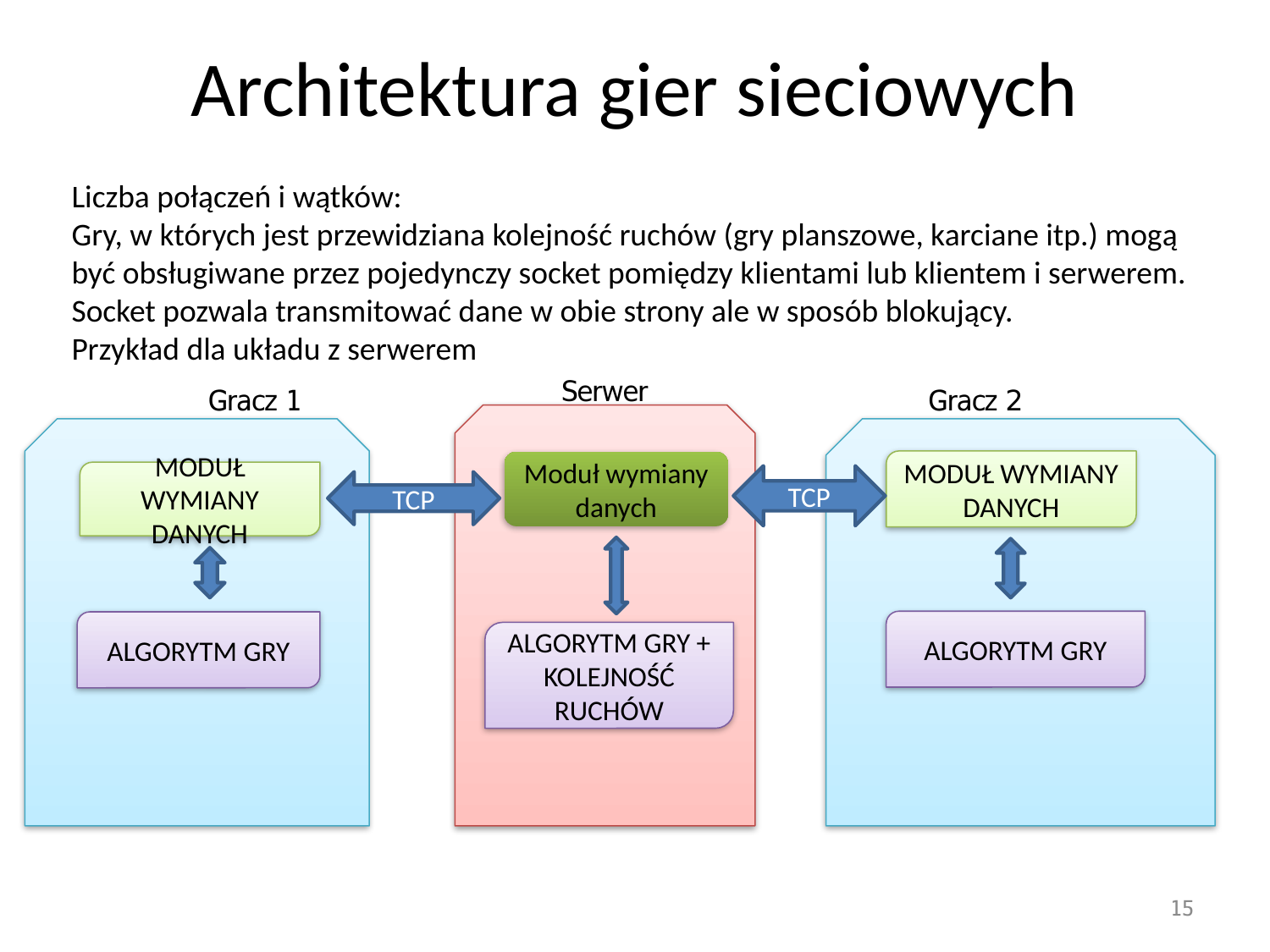

# Architektura gier sieciowych
Liczba połączeń i wątków:
Gry, w których jest przewidziana kolejność ruchów (gry planszowe, karciane itp.) mogą być obsługiwane przez pojedynczy socket pomiędzy klientami lub klientem i serwerem. Socket pozwala transmitować dane w obie strony ale w sposób blokujący.
Przykład dla układu z serwerem
Serwer

Gracz 1
Gracz 2

MODUŁ WYMIANY DANYCH
Moduł wymiany danych
MODUŁ WYMIANY DANYCH
TCP
TCP

ALGORYTM GRY
ALGORYTM GRY
ALGORYTM GRY + KOLEJNOŚĆ RUCHÓW
15